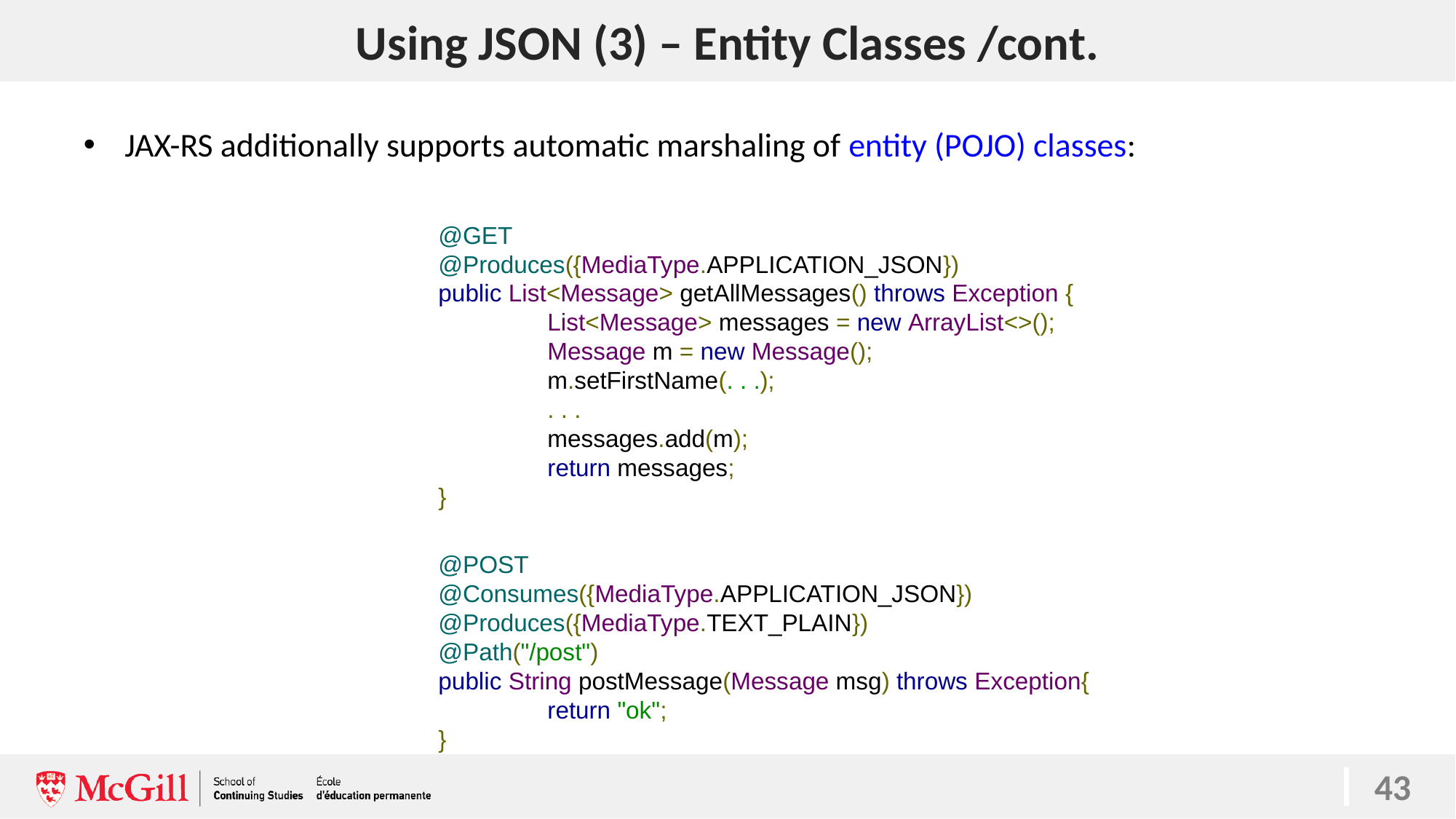

# Using JSON (3) – Entity Classes /cont.
43
JAX-RS additionally supports automatic marshaling of entity (POJO) classes:
@GET
@Produces({MediaType.APPLICATION_JSON})
public List<Message> getAllMessages() throws Exception {
	List<Message> messages = new ArrayList<>();
	Message m = new Message();
	m.setFirstName(. . .);
	. . .
	messages.add(m);
	return messages;
}
@POST
@Consumes({MediaType.APPLICATION_JSON})
@Produces({MediaType.TEXT_PLAIN})
@Path("/post")
public String postMessage(Message msg) throws Exception{
	return "ok";
}